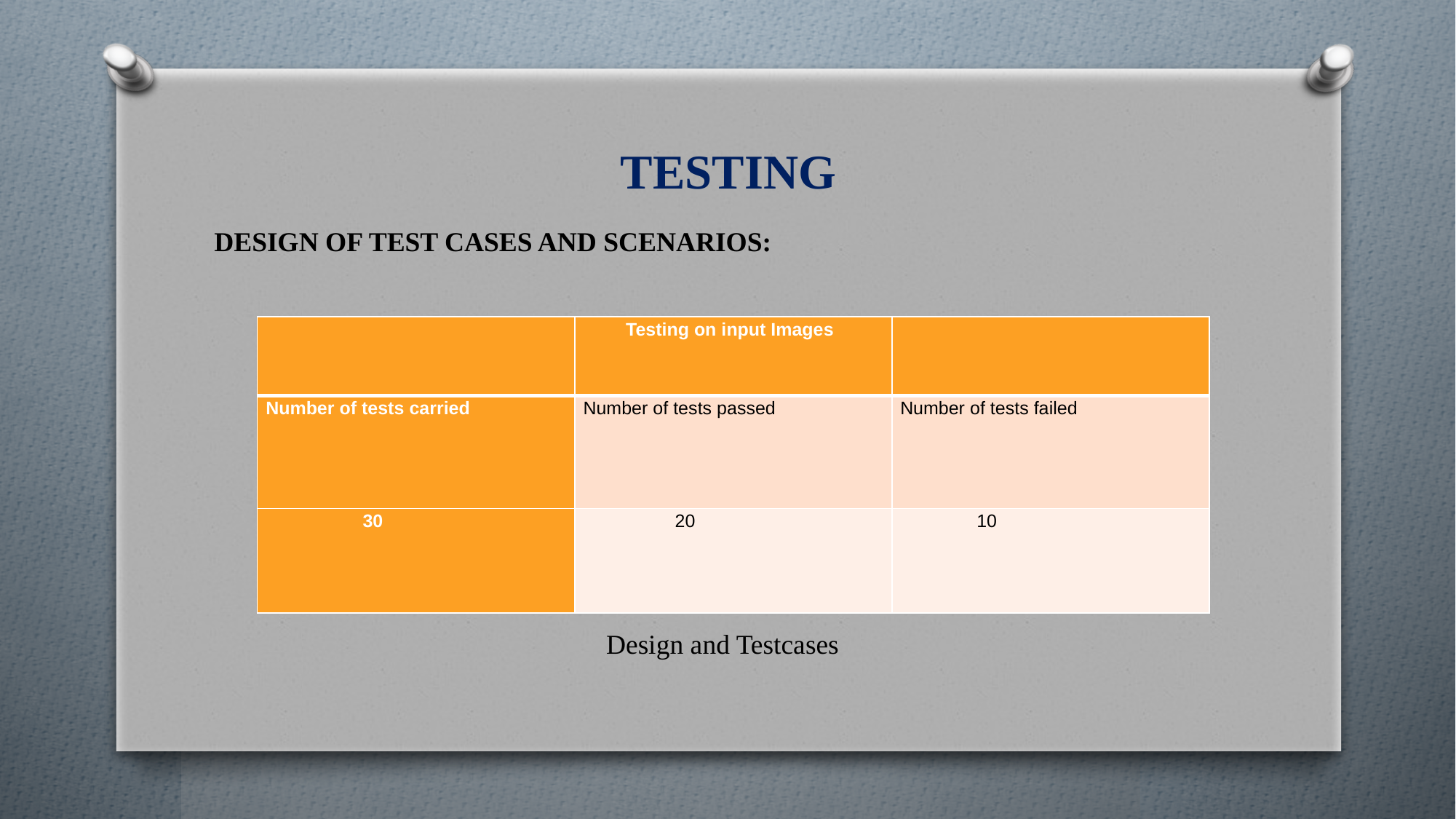

# TESTING
DESIGN OF TEST CASES AND SCENARIOS:
|  | Testing on input Images |  |
| --- | --- | --- |
| Number of tests carried | Number of tests passed | Number of tests failed |
| 30 | 20 | 10 |
 Design and Testcases